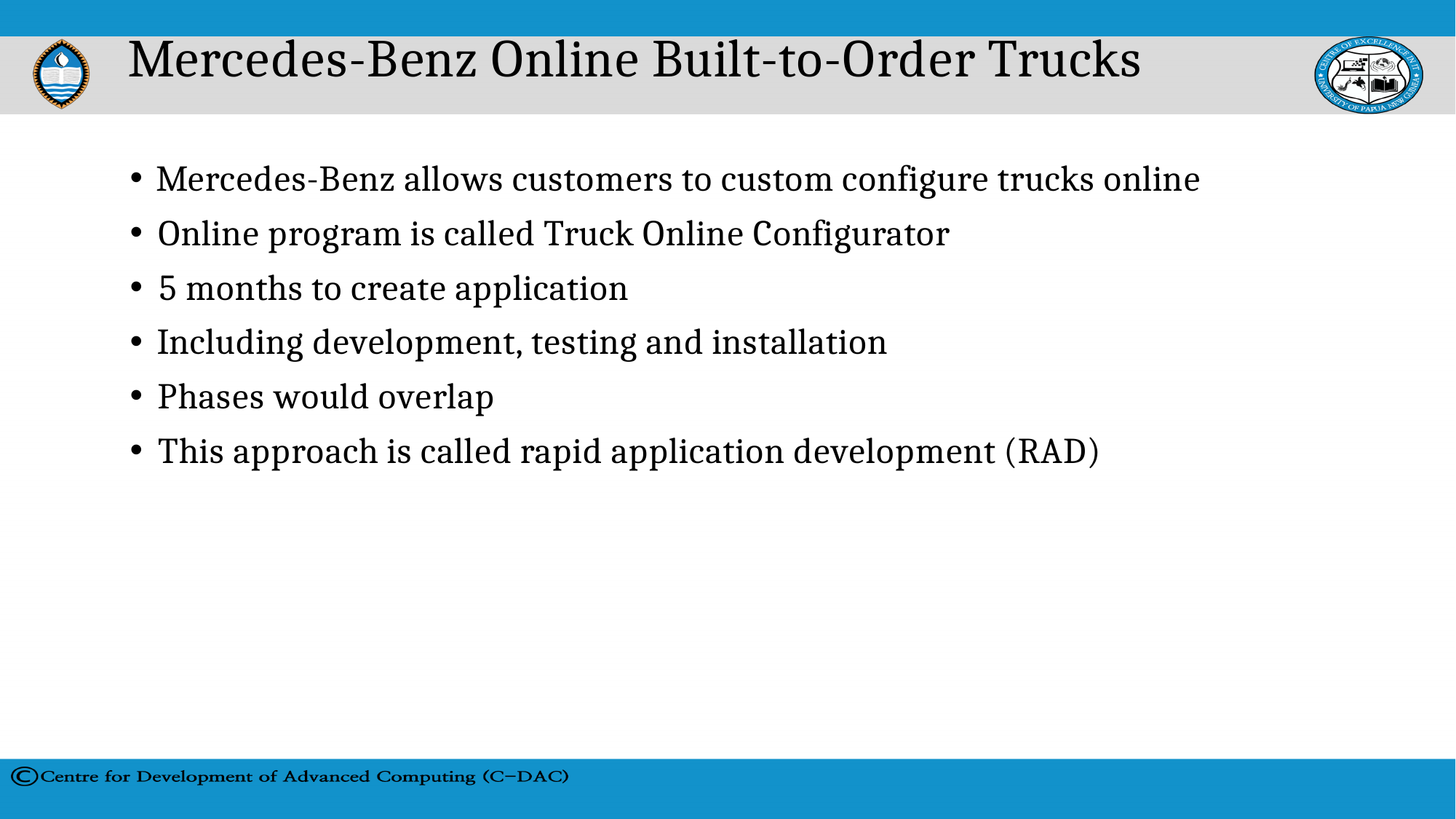

# Mercedes-Benz Online Built-to-Order Trucks
Mercedes-Benz allows customers to custom configure trucks online
Online program is called Truck Online Configurator
5 months to create application
Including development, testing and installation
Phases would overlap
This approach is called rapid application development (RAD)